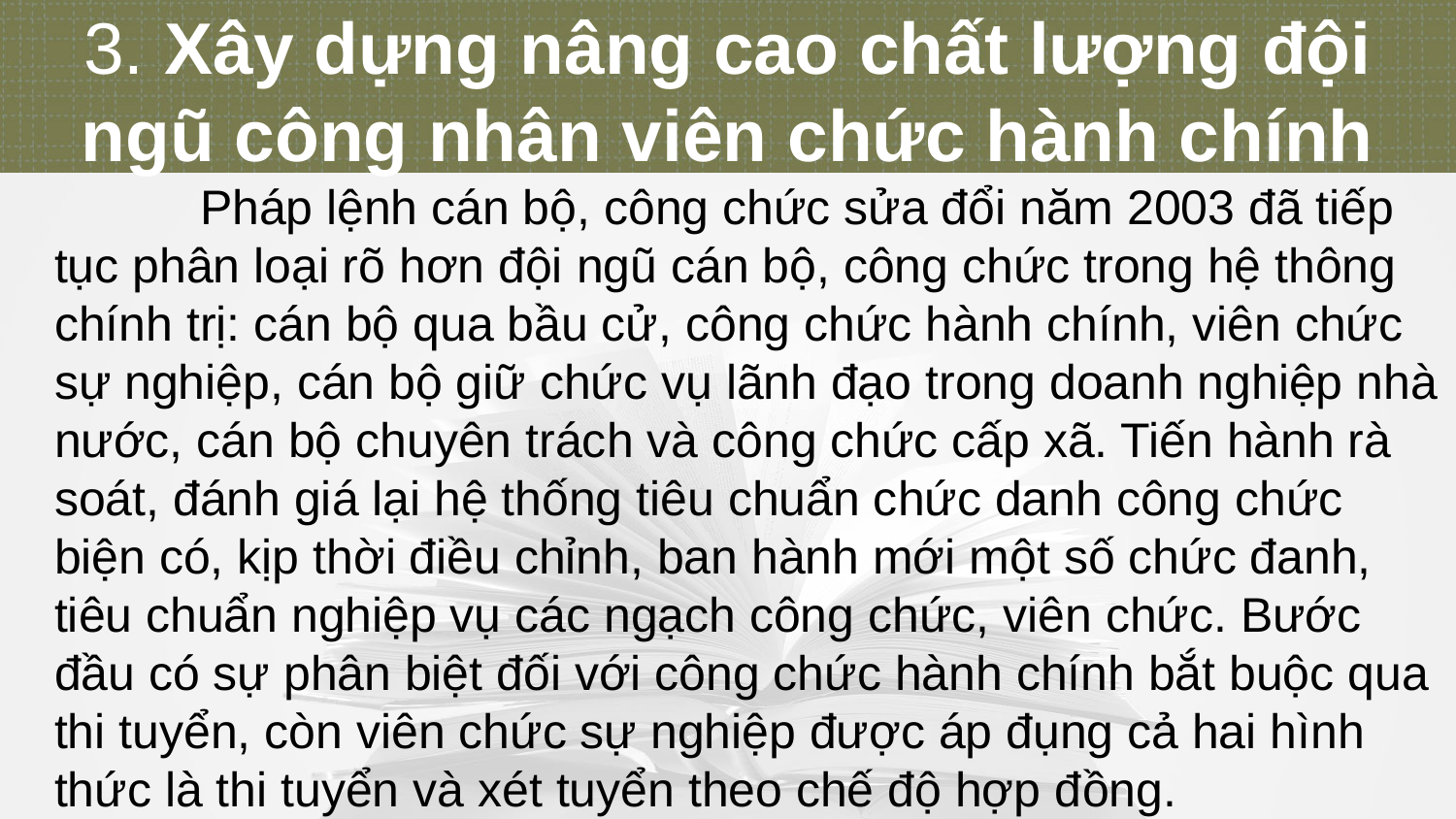

3. Xây dựng nâng cao chất lượng đội ngũ công nhân viên chức hành chính
	Pháp lệnh cán bộ, công chức sửa đổi năm 2003 đã tiếp tục phân loại rõ hơn đội ngũ cán bộ, công chức trong hệ thông chính trị: cán bộ qua bầu cử, công chức hành chính, viên chức sự nghiệp, cán bộ giữ chức vụ lãnh đạo trong doanh nghiệp nhà nước, cán bộ chuyên trách và công chức cấp xã. Tiến hành rà soát, đánh giá lại hệ thống tiêu chuẩn chức danh công chức biện có, kịp thời điều chỉnh, ban hành mới một số chức đanh, tiêu chuẩn nghiệp vụ các ngạch công chức, viên chức. Bước đầu có sự phân biệt đối với công chức hành chính bắt buộc qua thi tuyển, còn viên chức sự nghiệp được áp đụng cả hai hình thức là thi tuyển và xét tuyển theo chế độ hợp đồng.